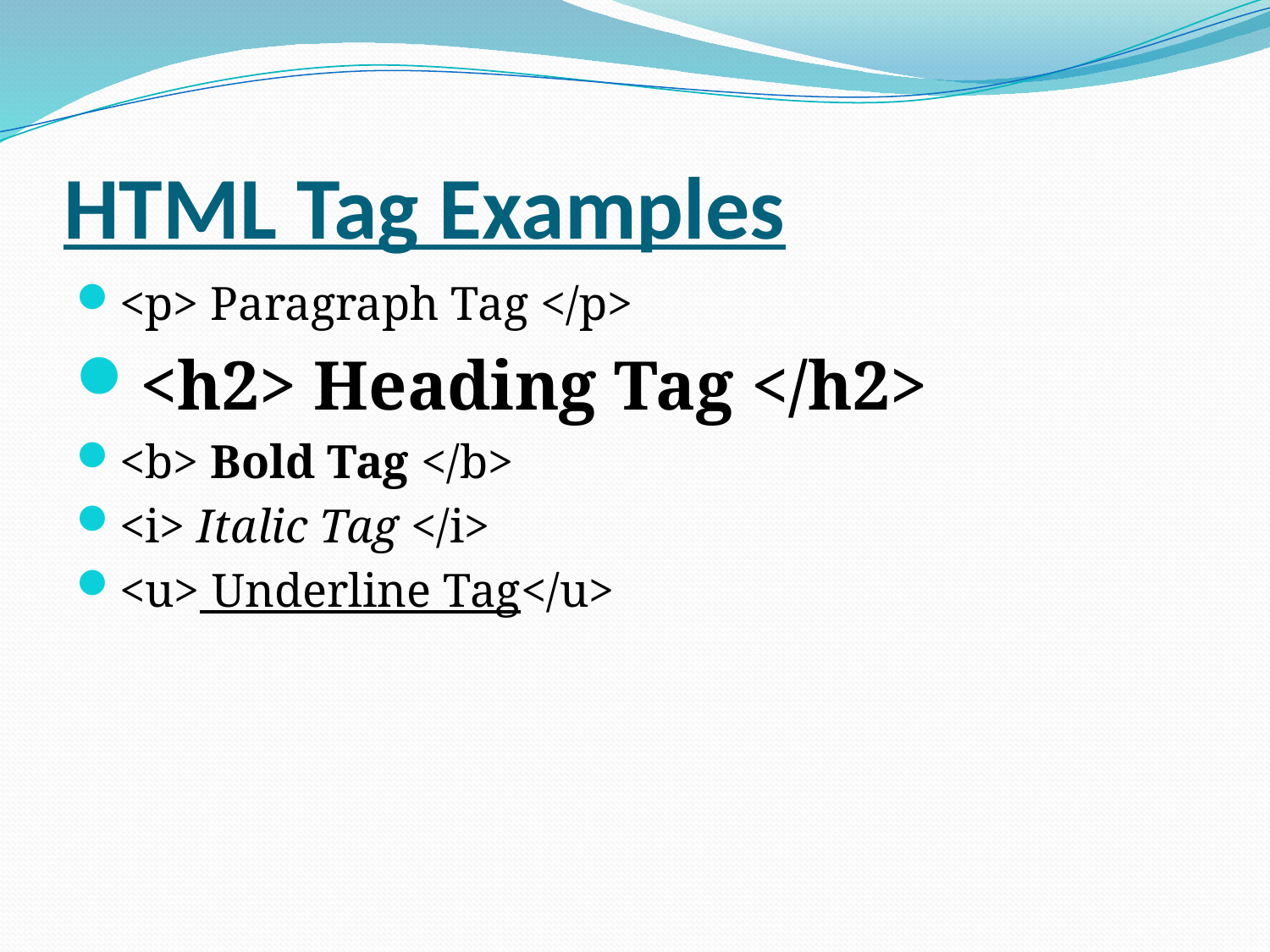

# HTML Tag Examples
<p> Paragraph Tag </p>
<h2> Heading Tag </h2>
<b> Bold Tag </b>
<i> Italic Tag </i>
<u> Underline Tag</u>